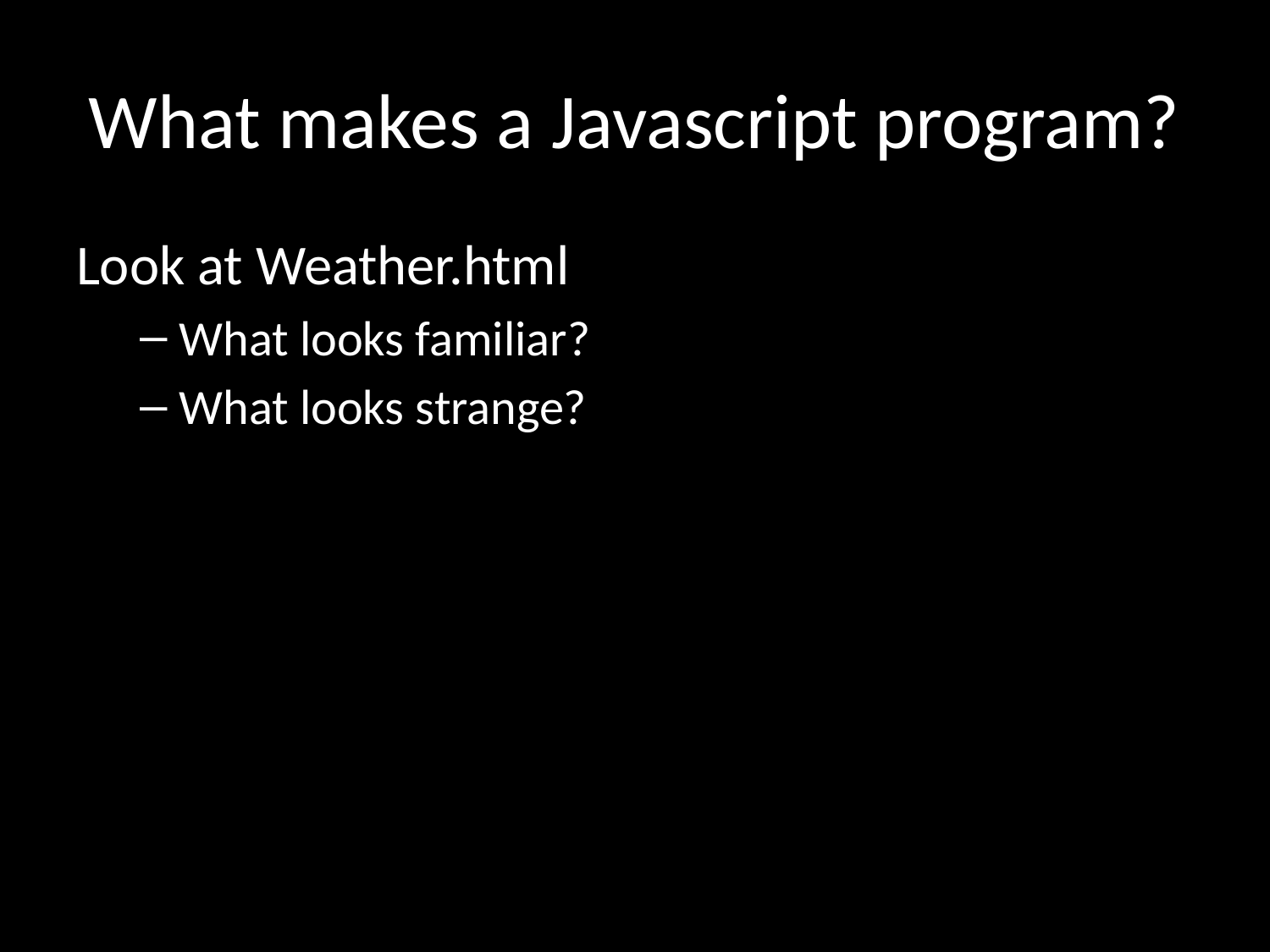

# What makes a Javascript program?
Look at Weather.html
What looks familiar?
What looks strange?